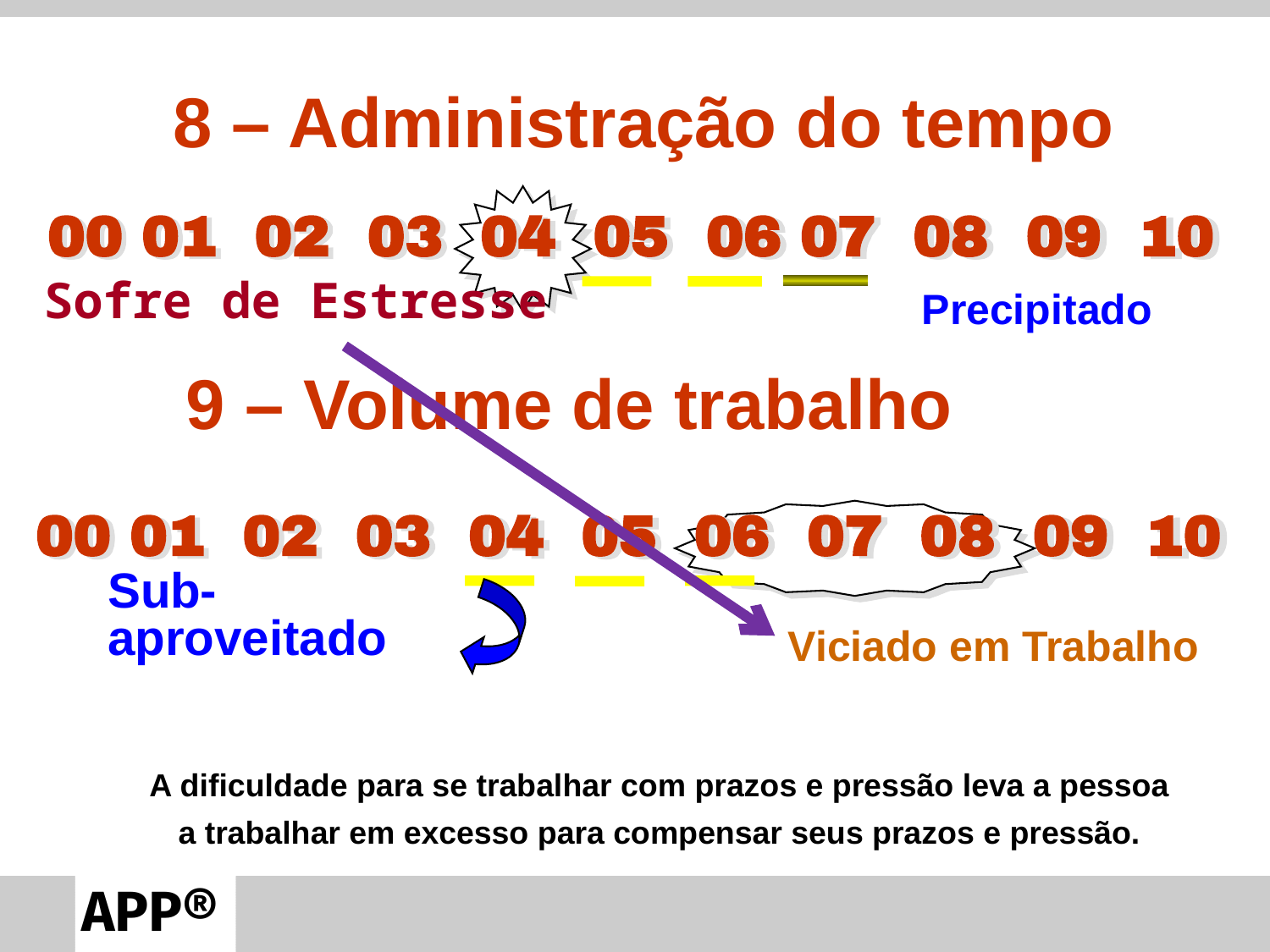

8 – Administração do tempo

00 01  02  03  04  05  06 07  08  09  10
Sofre de Estresse

Precipitado
A dificuldade para se trabalhar com prazos e pressão leva a pessoa
a trabalhar em excesso para compensar seus prazos e pressão.
9 – Volume de trabalho

 00 01  02  03  04  05  06  07  08  09  10
Sub-aproveitado

Viciado em Trabalho